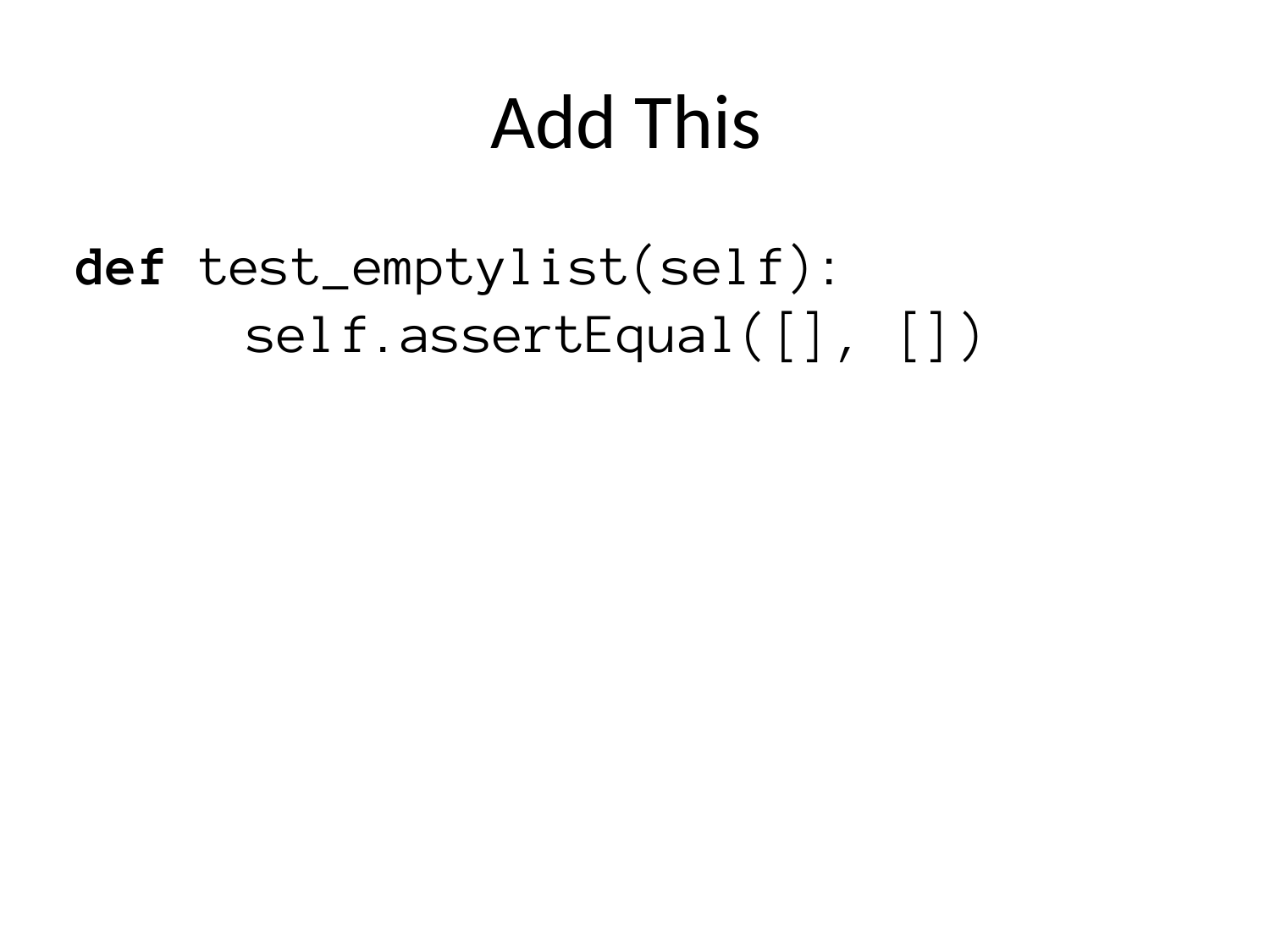

# Add This
def test_emptylist(self):
    self.assertEqual([], [])